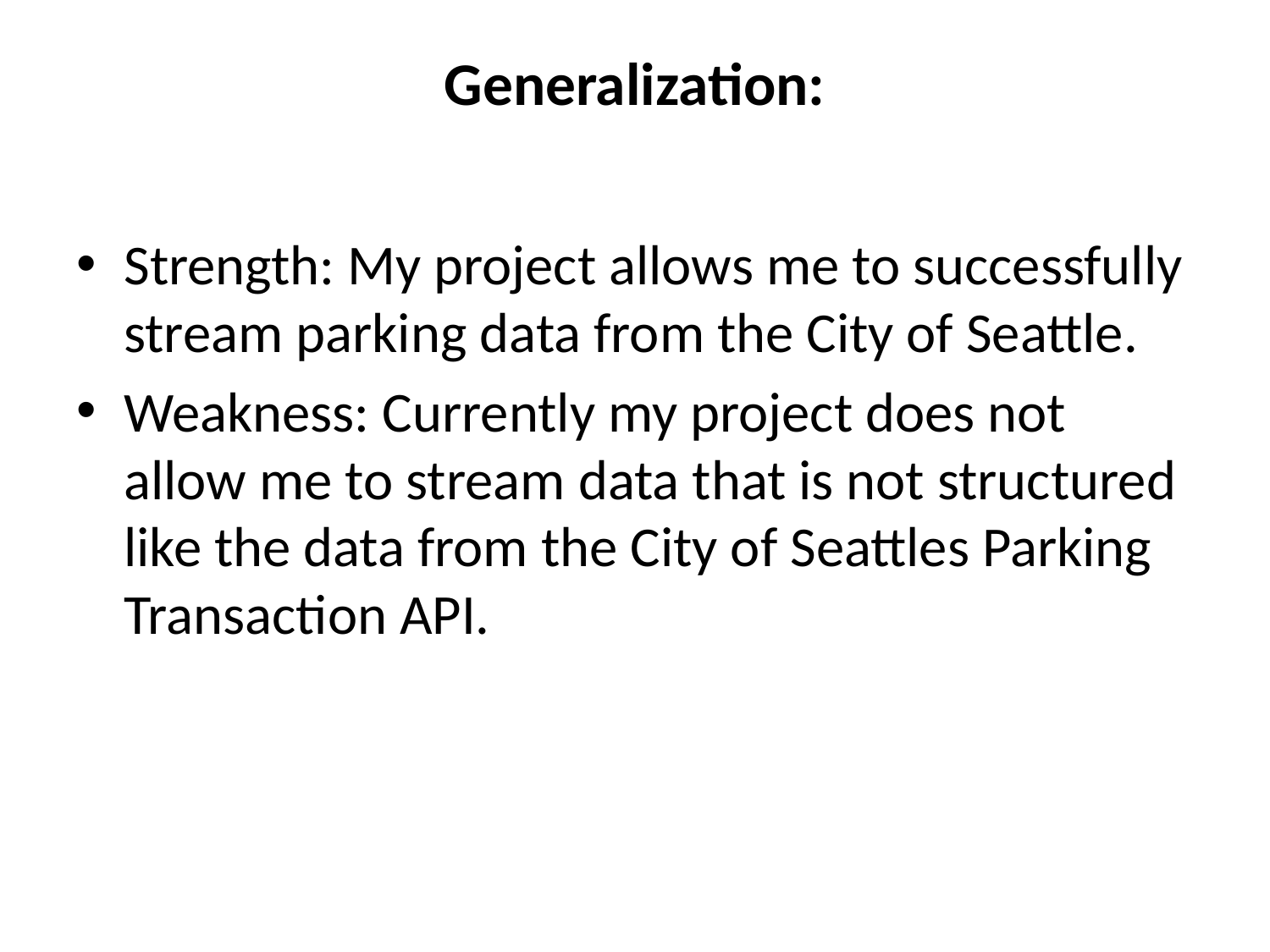

# Generalization:
Strength: My project allows me to successfully stream parking data from the City of Seattle.
Weakness: Currently my project does not allow me to stream data that is not structured like the data from the City of Seattles Parking Transaction API.